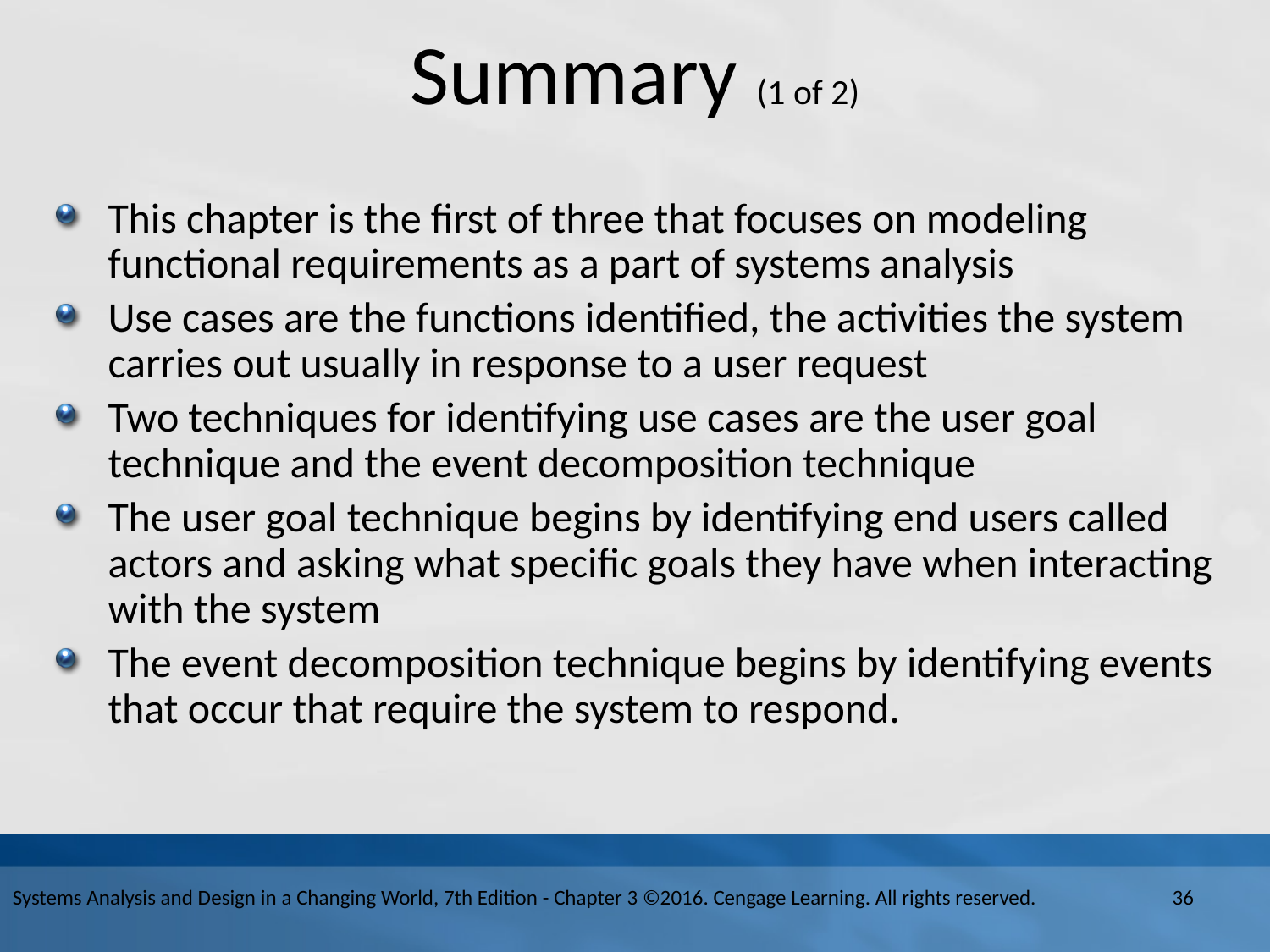

# Summary (1 of 2)
This chapter is the first of three that focuses on modeling functional requirements as a part of systems analysis
Use cases are the functions identified, the activities the system carries out usually in response to a user request
Two techniques for identifying use cases are the user goal technique and the event decomposition technique
The user goal technique begins by identifying end users called actors and asking what specific goals they have when interacting with the system
The event decomposition technique begins by identifying events that occur that require the system to respond.